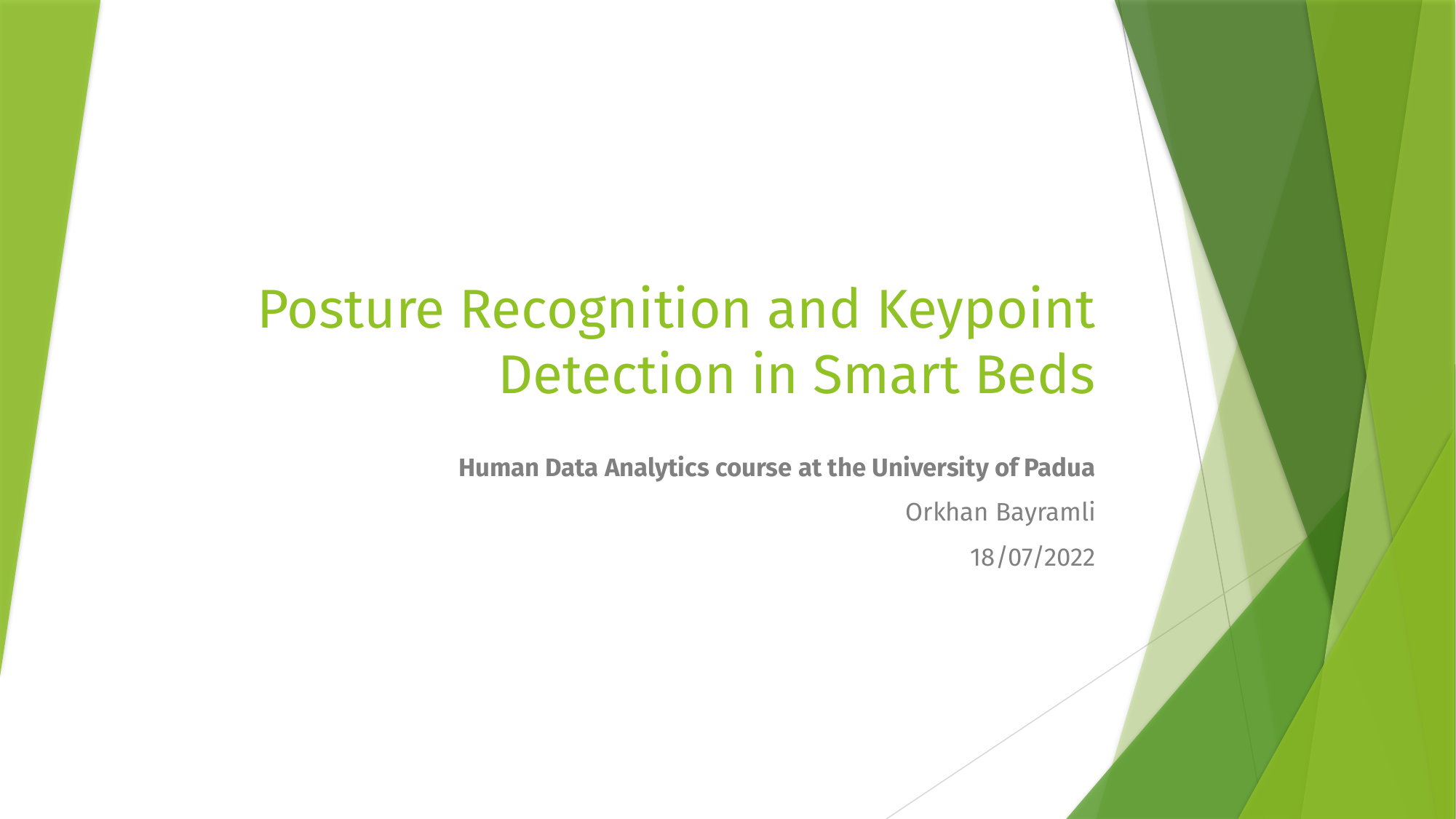

# Posture Recognition and Keypoint Detection in Smart Beds
Human Data Analytics course at the University of Padua
Orkhan Bayramli
18/07/2022